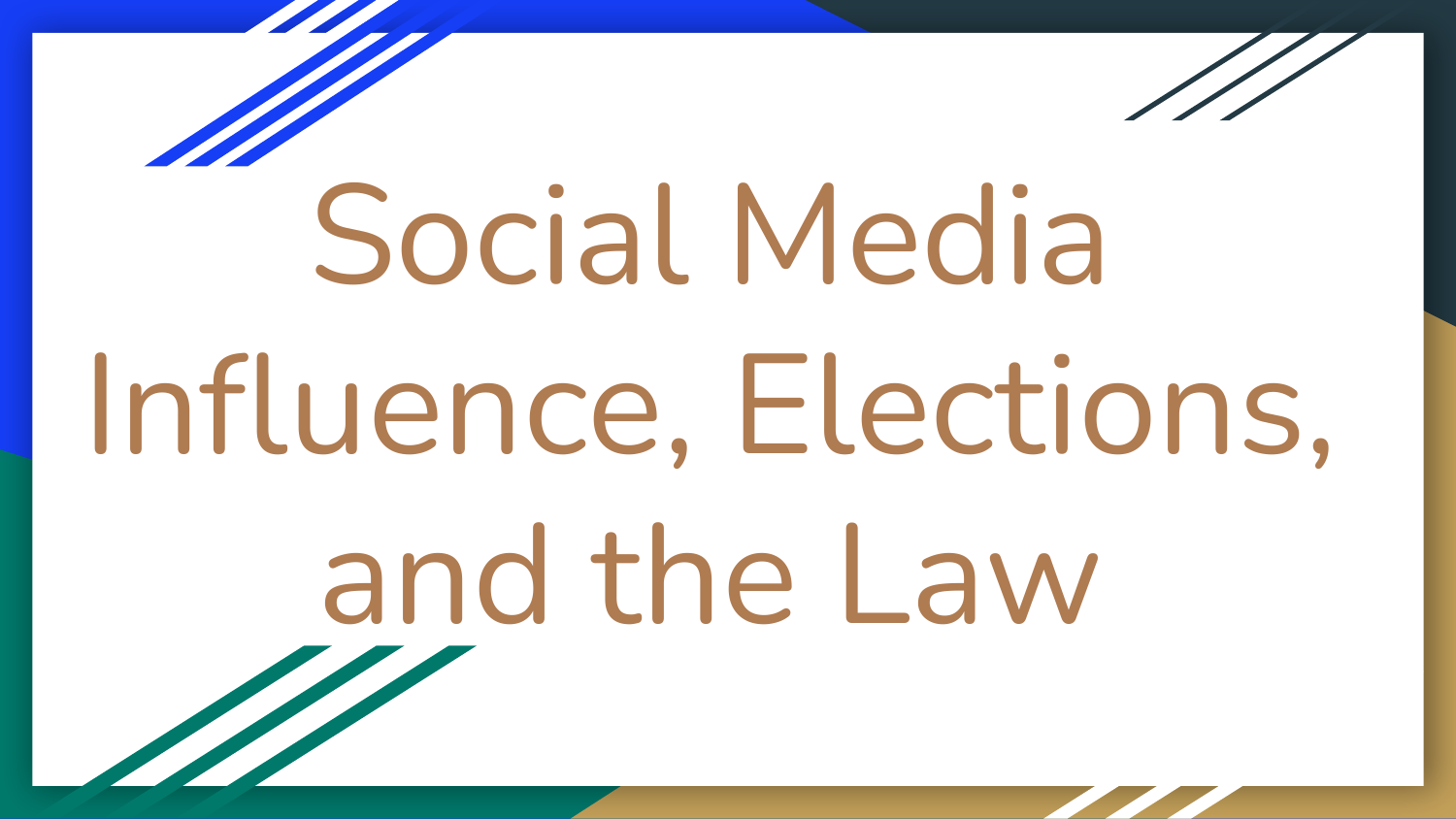

# Social Media Influence, Elections, and the Law